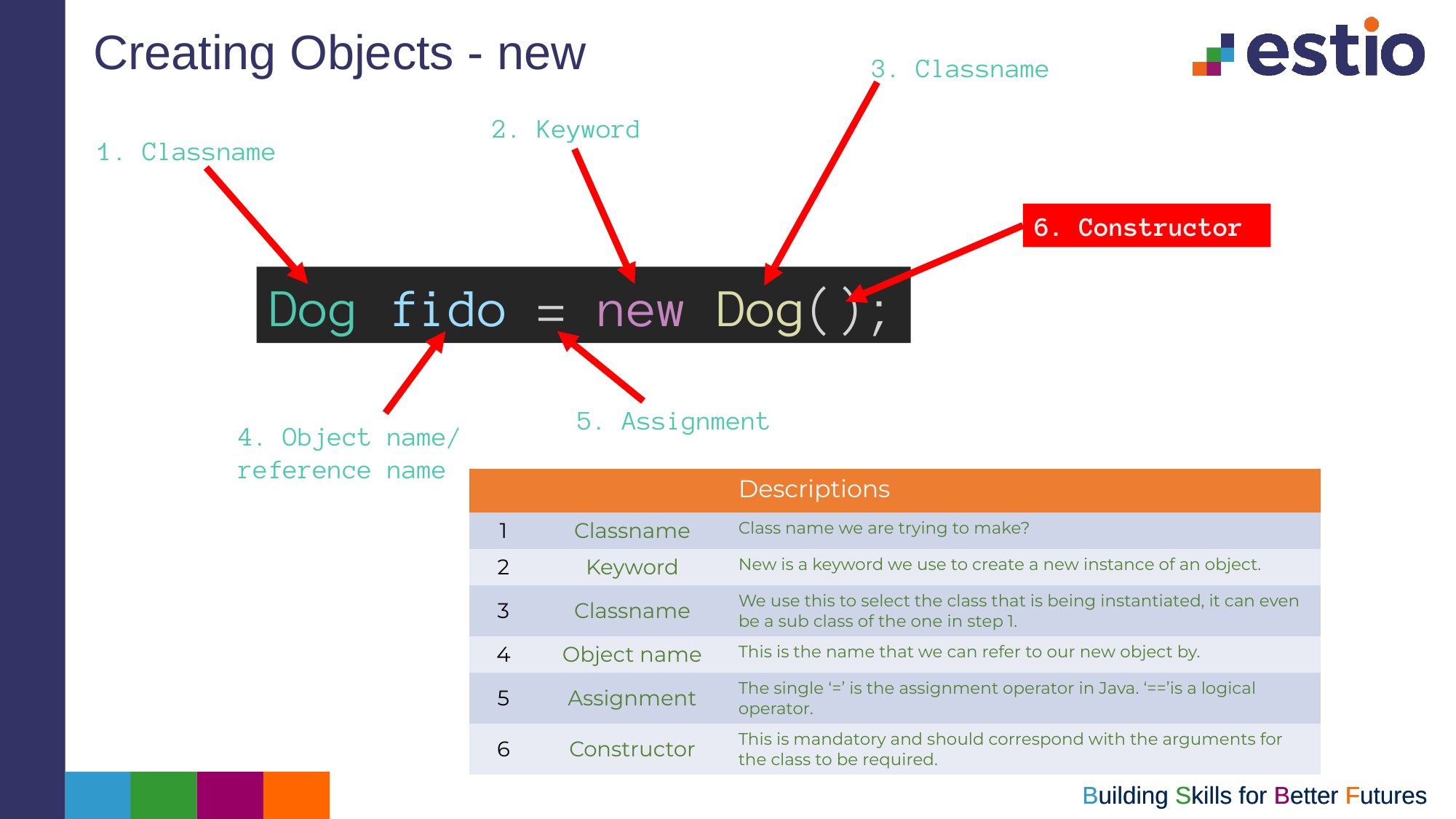

#
Creating Objects - new
3. Classname
2. Keyword
1. Classname
6. Constructor
Dog fido = new Dog();
5. Assignment
4. Object name/
reference name
|  |  | Descriptions |
| --- | --- | --- |
| 1 | Classname | Class name we are trying to make? |
| 2 | Keyword | New is a keyword we use to create a new instance of an object. |
| 3 | Classname | We use this to select the class that is being instantiated, it can even be a sub class of the one in step 1. |
| 4 | Object name | This is the name that we can refer to our new object by. |
| 5 | Assignment | The single ‘=’ is the assignment operator in Java. ‘==’is a logical operator. |
| 6 | Constructor | This is mandatory and should correspond with the arguments for the class to be required. |